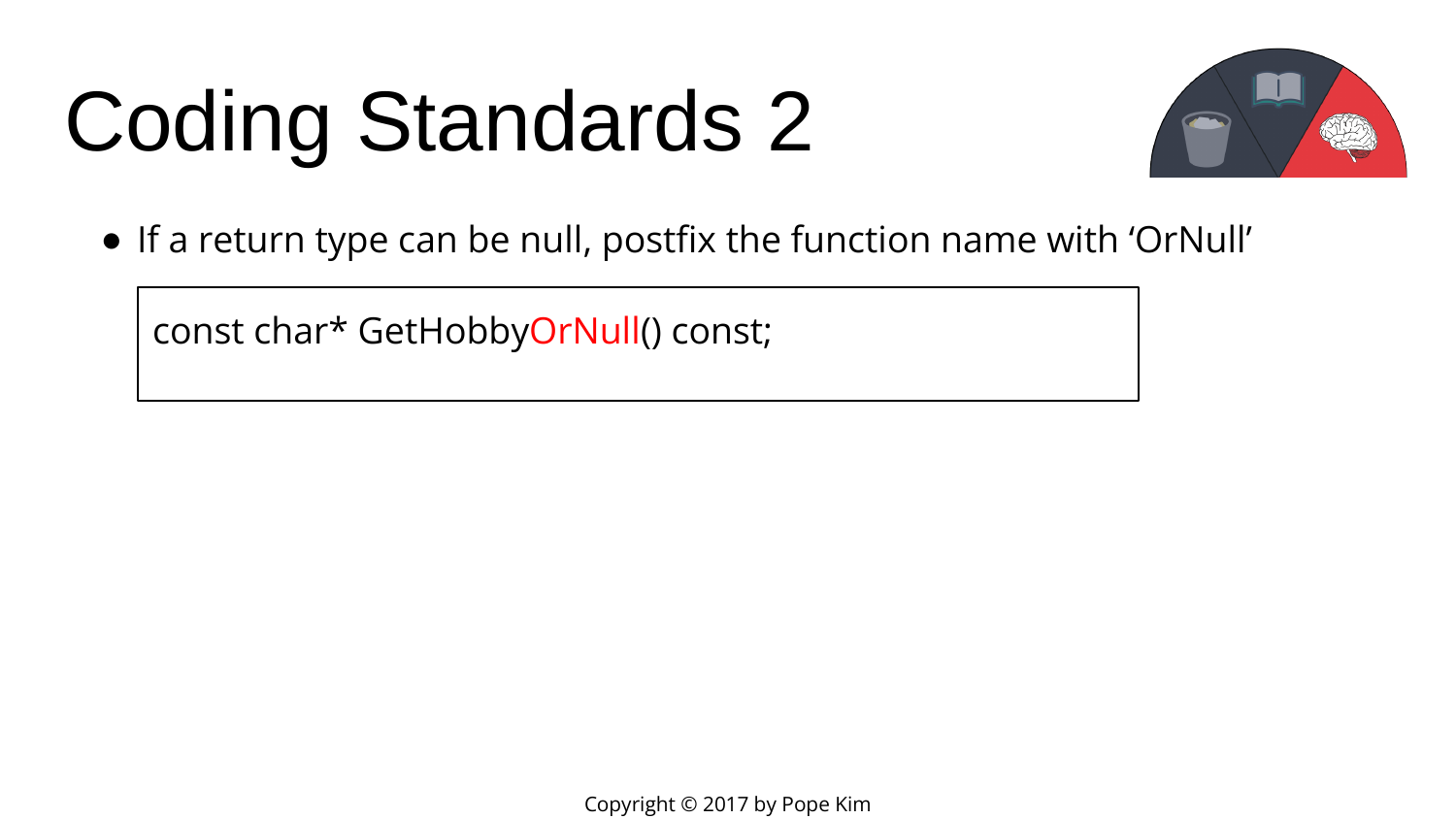

# Coding Standards 2
If a return type can be null, postfix the function name with ‘OrNull’
const char* GetHobbyOrNull() const;